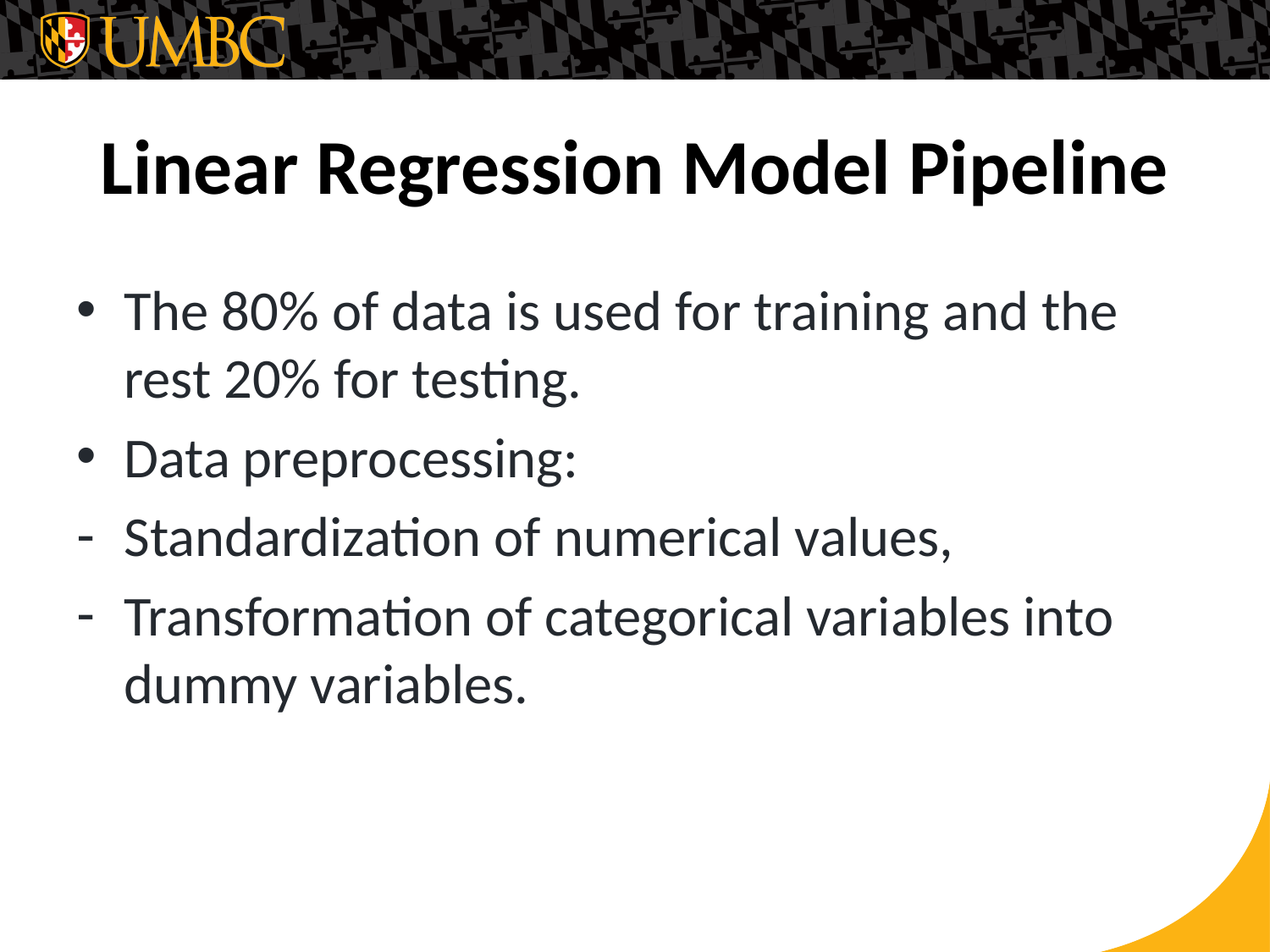

# Linear Regression Model Pipeline
The 80% of data is used for training and the rest 20% for testing.
Data preprocessing:
Standardization of numerical values,
Transformation of categorical variables into dummy variables.